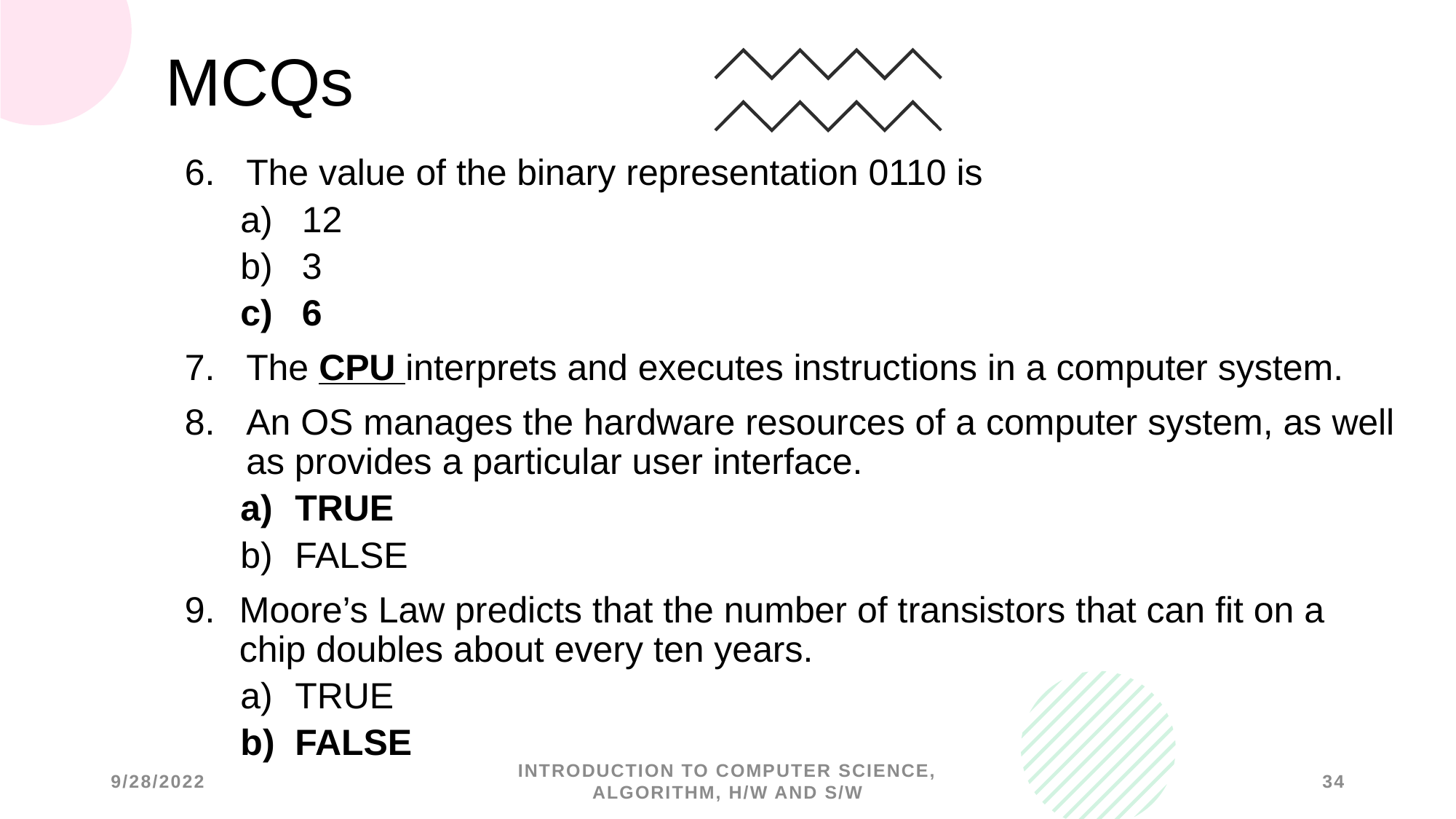

# MCQs
The value of the binary representation 0110 is
12
3
6
The CPU interprets and executes instructions in a computer system.
An OS manages the hardware resources of a computer system, as well as provides a particular user interface.
TRUE
FALSE
Moore’s Law predicts that the number of transistors that can fit on a chip doubles about every ten years.
TRUE
FALSE
9/28/2022
Introduction to Computer Science, Algorithm, H/W and S/W
34